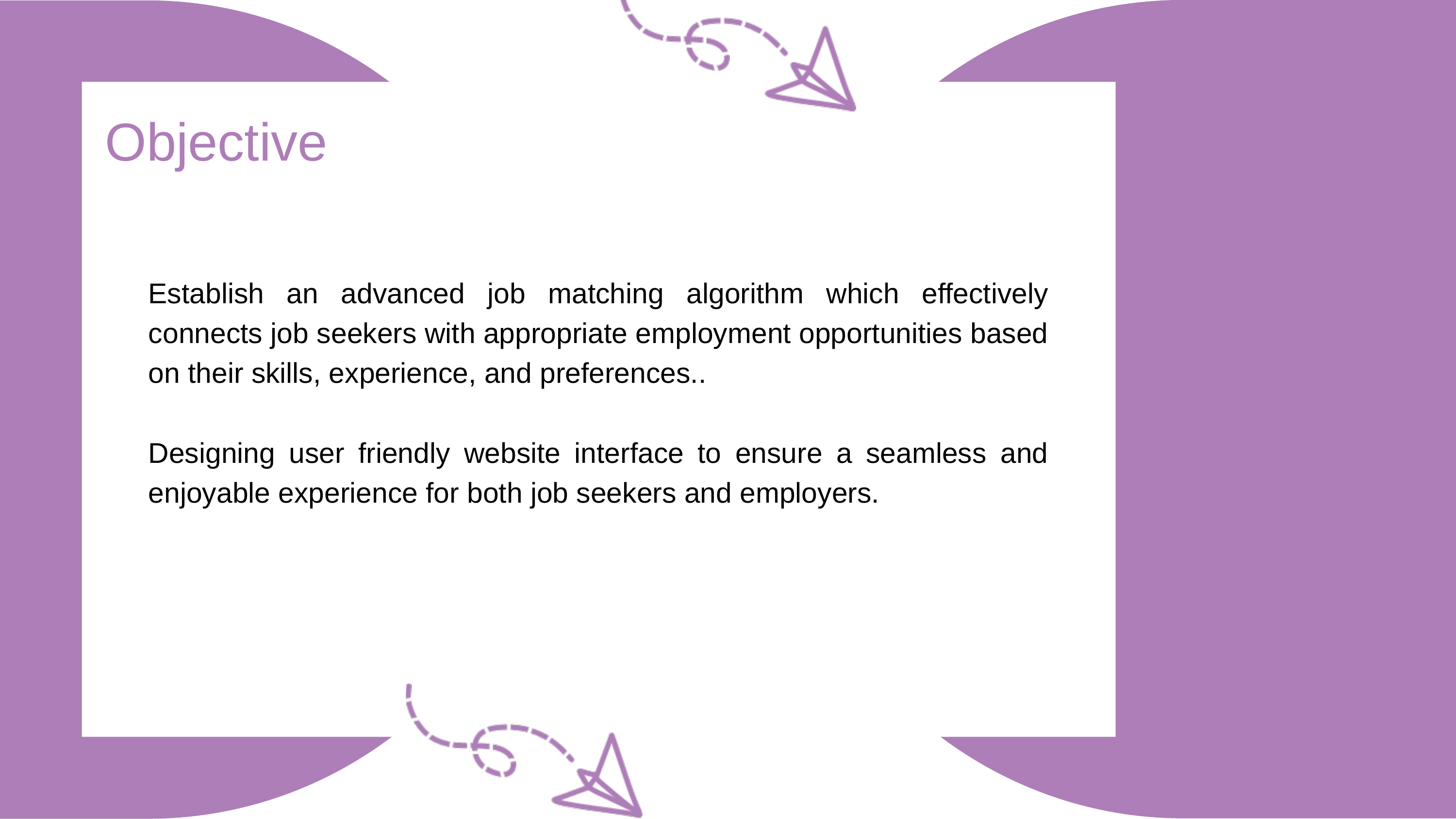

Objective

Establish an advanced job matching algorithm which effectively connects job seekers with appropriate employment opportunities based on their skills, experience, and preferences..

Designing user friendly website interface to ensure a seamless and enjoyable experience for both job seekers and employers.